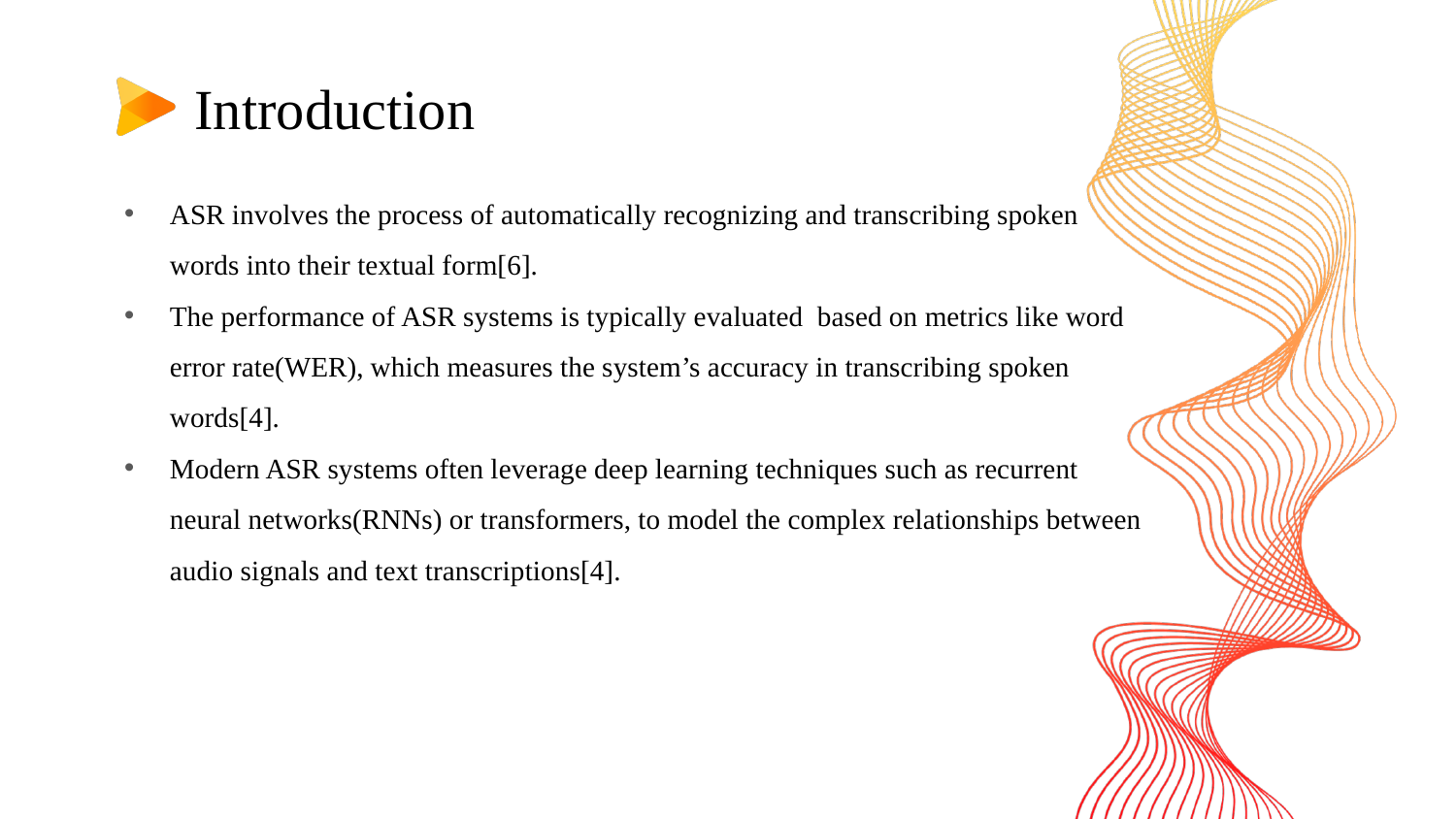

# Introduction
ASR involves the process of automatically recognizing and transcribing spoken words into their textual form[6].
The performance of ASR systems is typically evaluated  based on metrics like word error rate(WER), which measures the system’s accuracy in transcribing spoken words[4].
Modern ASR systems often leverage deep learning techniques such as recurrent neural networks(RNNs) or transformers, to model the complex relationships between audio signals and text transcriptions[4].